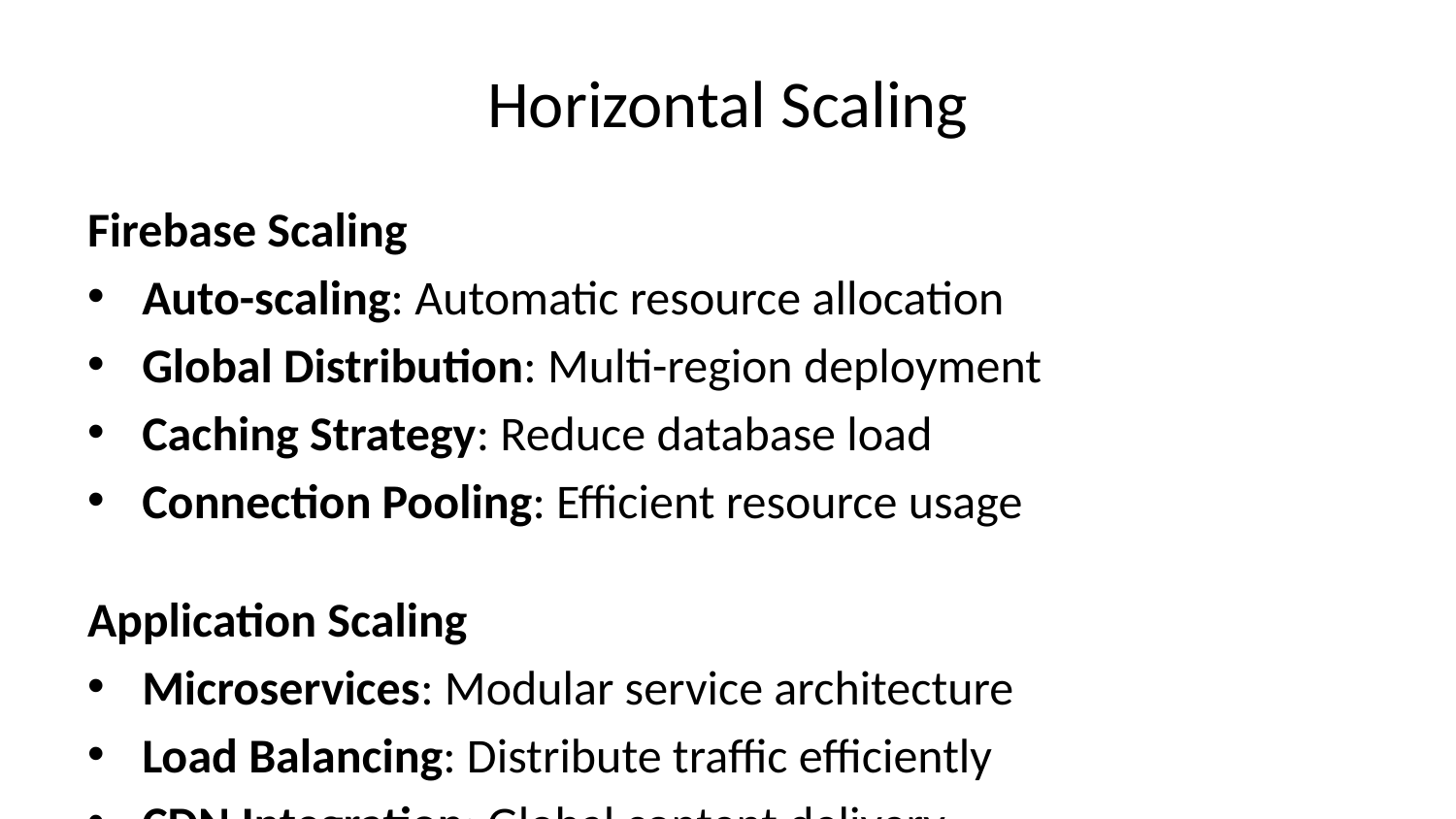

# Horizontal Scaling
Firebase Scaling
Auto-scaling: Automatic resource allocation
Global Distribution: Multi-region deployment
Caching Strategy: Reduce database load
Connection Pooling: Efficient resource usage
Application Scaling
Microservices: Modular service architecture
Load Balancing: Distribute traffic efficiently
CDN Integration: Global content delivery
Database Sharding: Partition large datasets